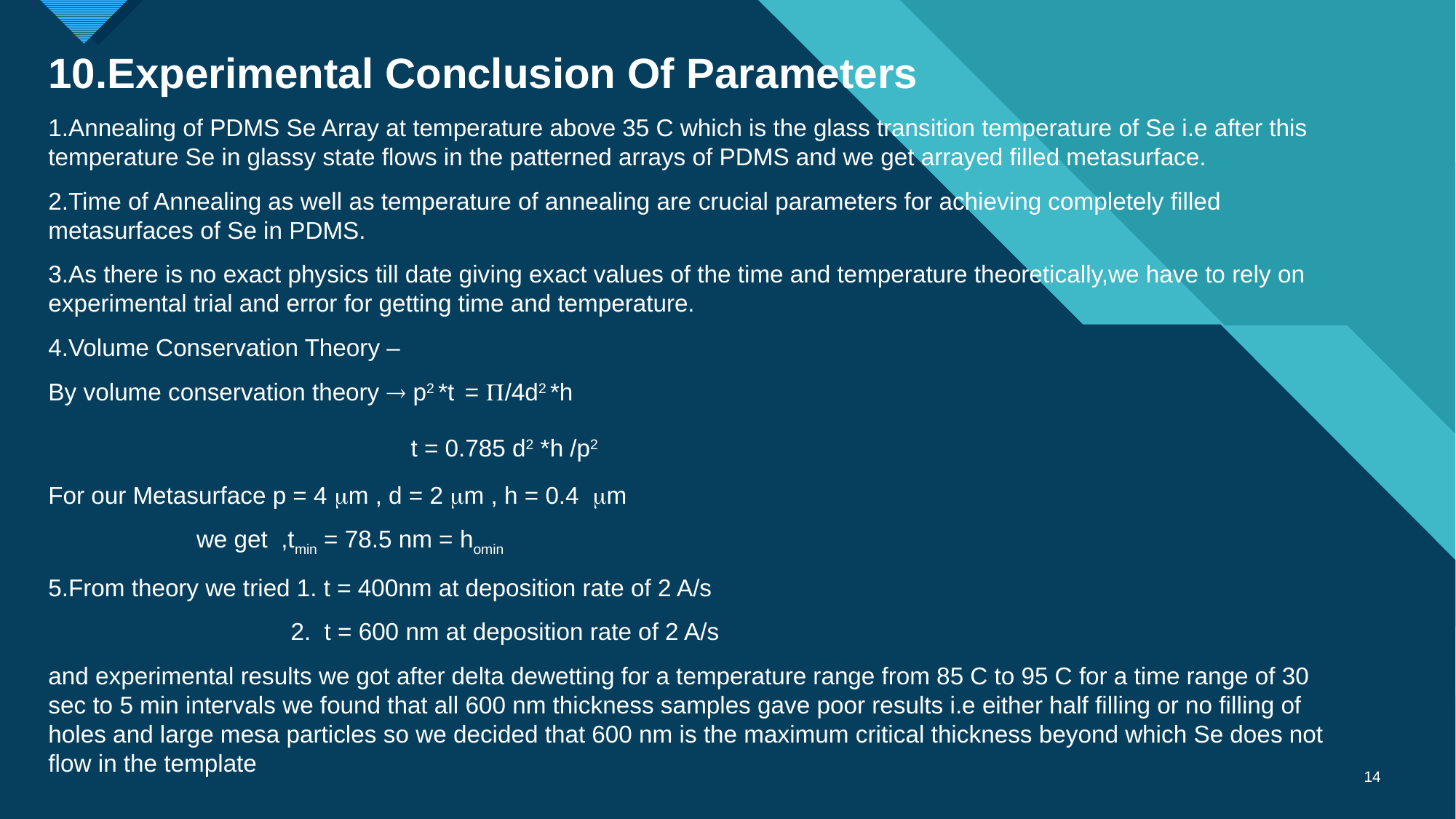

10.Experimental Conclusion Of Parameters
1.Annealing of PDMS Se Array at temperature above 35 C which is the glass transition temperature of Se i.e after this temperature Se in glassy state flows in the patterned arrays of PDMS and we get arrayed filled metasurface.
2.Time of Annealing as well as temperature of annealing are crucial parameters for achieving completely filled metasurfaces of Se in PDMS.
3.As there is no exact physics till date giving exact values of the time and temperature theoretically,we have to rely on experimental trial and error for getting time and temperature.
4.Volume Conservation Theory –
By volume conservation theory → p2 *t  = Π/4d2 *h
 			      t = 0.785 d2 *h /p2
For our Metasurface p = 4 μm , d = 2 μm , h = 0.4  μm
                      we get  ,tmin = 78.5 nm = homin
5.From theory we tried 1. t = 400nm at deposition rate of 2 A/s
                                    2.  t = 600 nm at deposition rate of 2 A/s
and experimental results we got after delta dewetting for a temperature range from 85 C to 95 C for a time range of 30 sec to 5 min intervals we found that all 600 nm thickness samples gave poor results i.e either half filling or no filling of holes and large mesa particles so we decided that 600 nm is the maximum critical thickness beyond which Se does not flow in the template
14